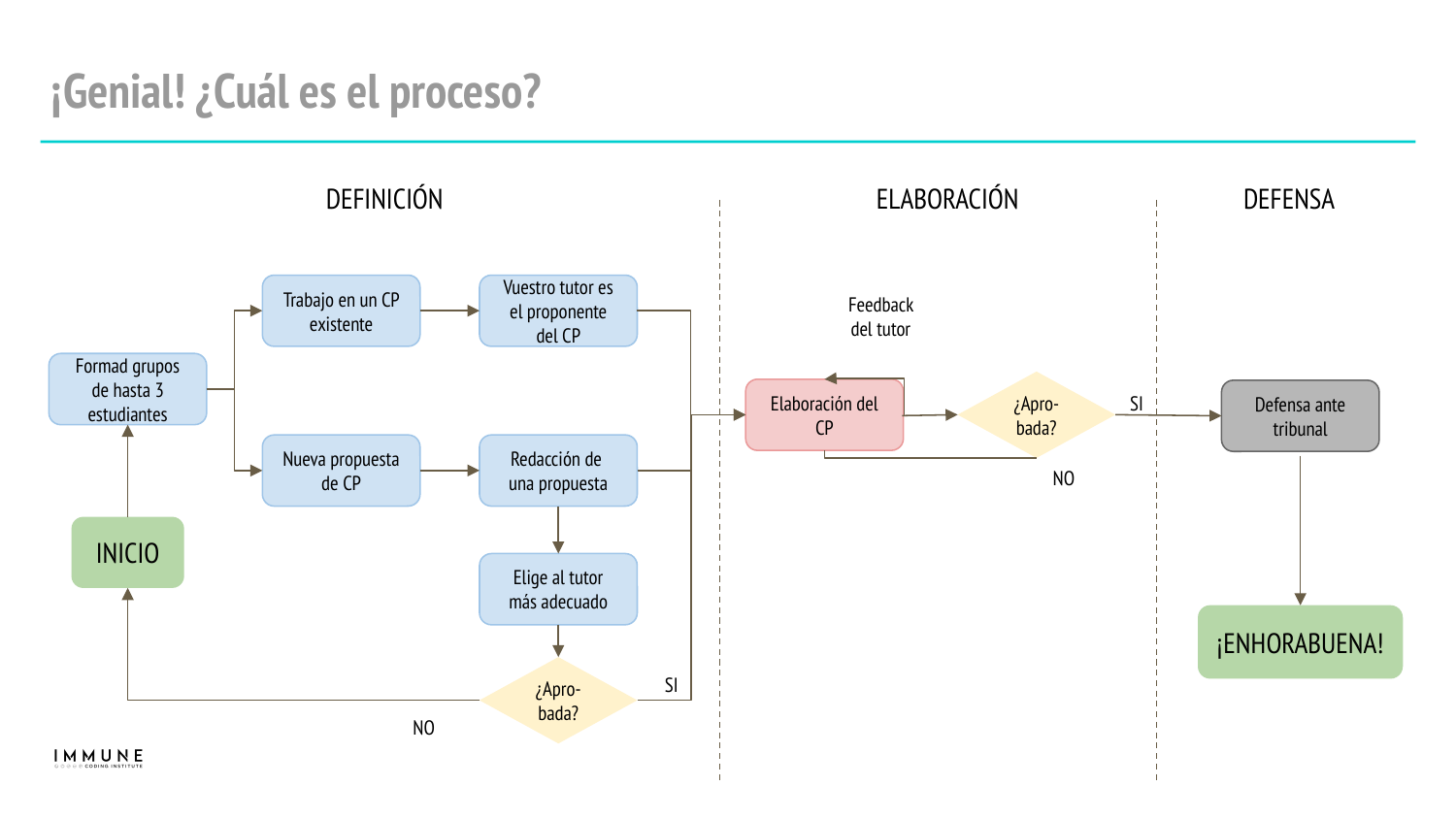

¡Genial! ¿Cuál es el proceso?

DEFINICIÓN
ELABORACIÓN
DEFENSA
Trabajo en un CP existente
Vuestro tutor es el proponente del CP
Feedback del tutor
Formad grupos de hasta 3 estudiantes
¿Apro-bada?
Elaboración del CP
Defensa ante tribunal
SI
Nueva propuesta de CP
Redacción de  una propuesta
NO
INICIO
Elige al tutor más adecuado
¡ENHORABUENA!
¿Apro-bada?
SI
NO